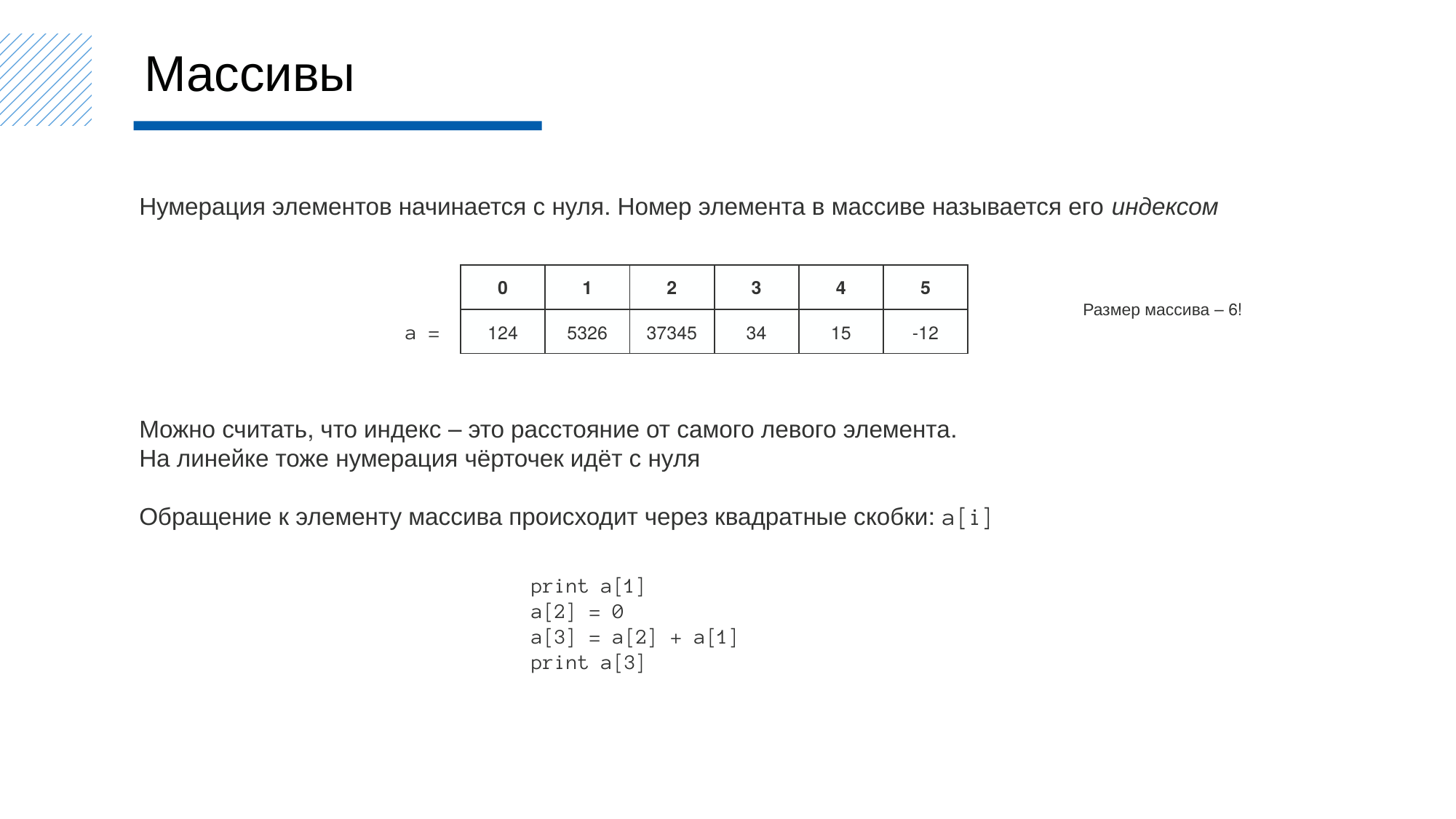

Массивы
Нумерация элементов начинается с нуля. Номер элемента в массиве называется его индексом
| 0 | 1 | 2 | 3 | 4 | 5 |
| --- | --- | --- | --- | --- | --- |
| 124 | 5326 | 37345 | 34 | 15 | -12 |
Размер массива – 6!
a =
Можно считать, что индекс – это расстояние от самого левого элемента.
На линейке тоже нумерация чёрточек идёт с нуля
Обращение к элементу массива происходит через квадратные скобки: a[i]
print a[1]
a[2] = 0
a[3] = a[2] + a[1]
print a[3]